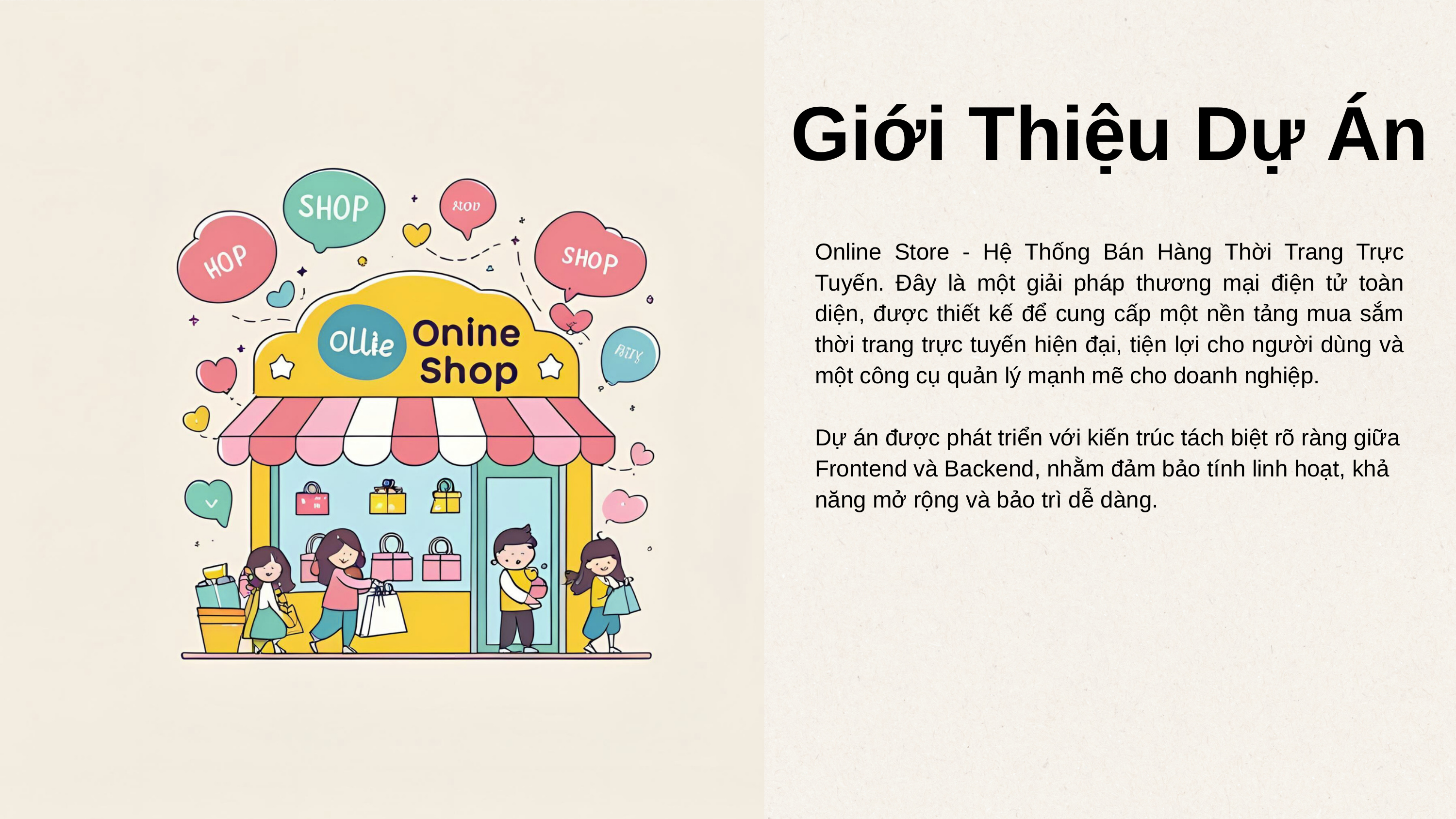

Giới Thiệu Dự Án

Online Store - Hệ Thống Bán Hàng Thời Trang Trực Tuyến. Đây là một giải pháp thương mại điện tử toàn diện, được thiết kế để cung cấp một nền tảng mua sắm thời trang trực tuyến hiện đại, tiện lợi cho người dùng và một công cụ quản lý mạnh mẽ cho doanh nghiệp.

Dự án được phát triển với kiến trúc tách biệt rõ ràng giữa Frontend và Backend, nhằm đảm bảo tính linh hoạt, khả năng mở rộng và bảo trì dễ dàng.